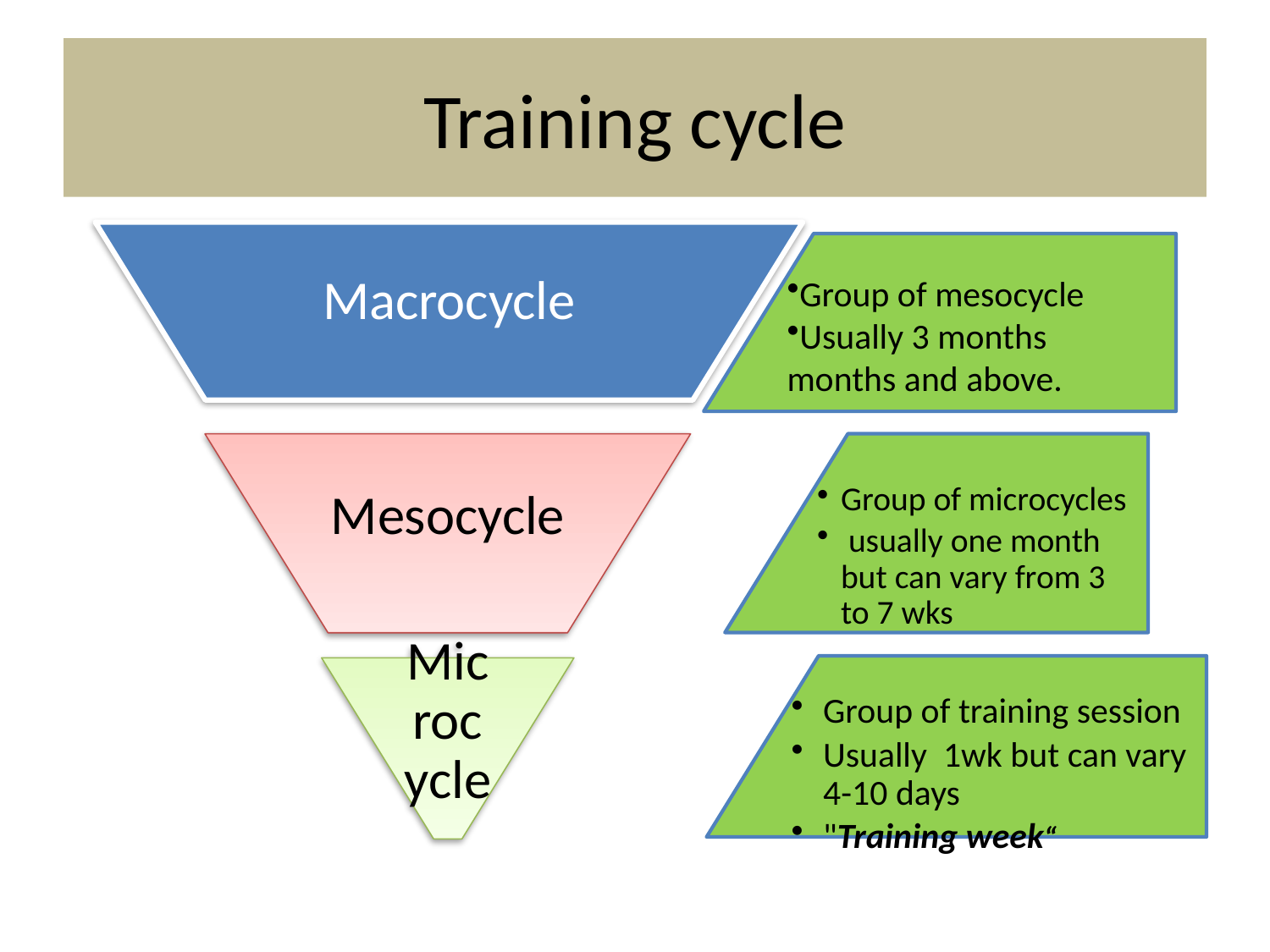

# Training cycle
Group of mesocycle
Usually 3 months  months and above.

Macrocycle
Group of microcycles
 usually one month but can vary from 3 to 7 wks
Mesocycle
Group of training session
Usually  1wk but can vary 4-10 days
"Training week“
Microcycle